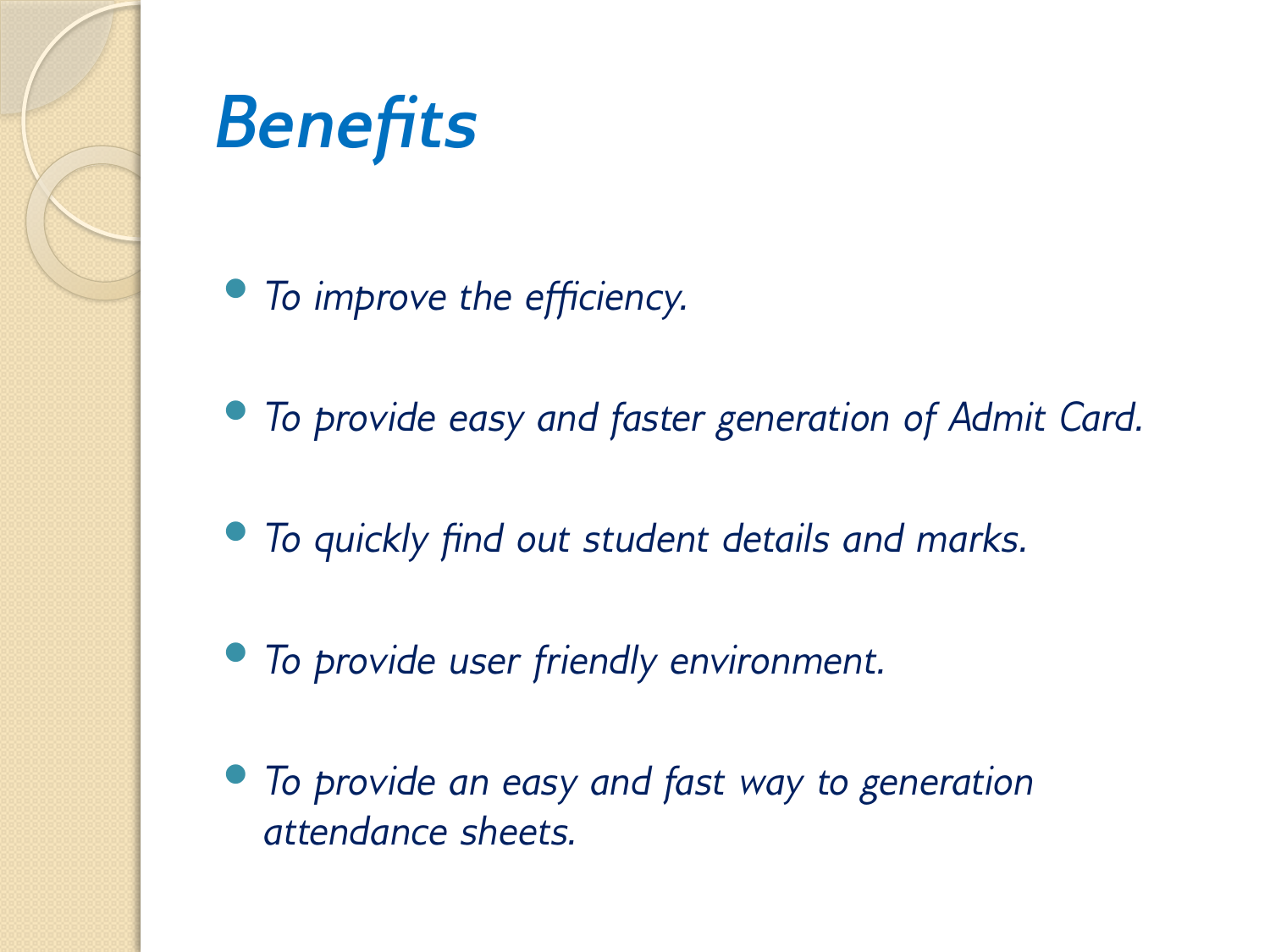

# Benefits

	To improve the efficiency.

	To provide easy and faster generation of Admit Card.

	To quickly find out student details and marks.

	To provide user friendly environment.

	To provide an easy and fast way to generation 	attendance sheets.